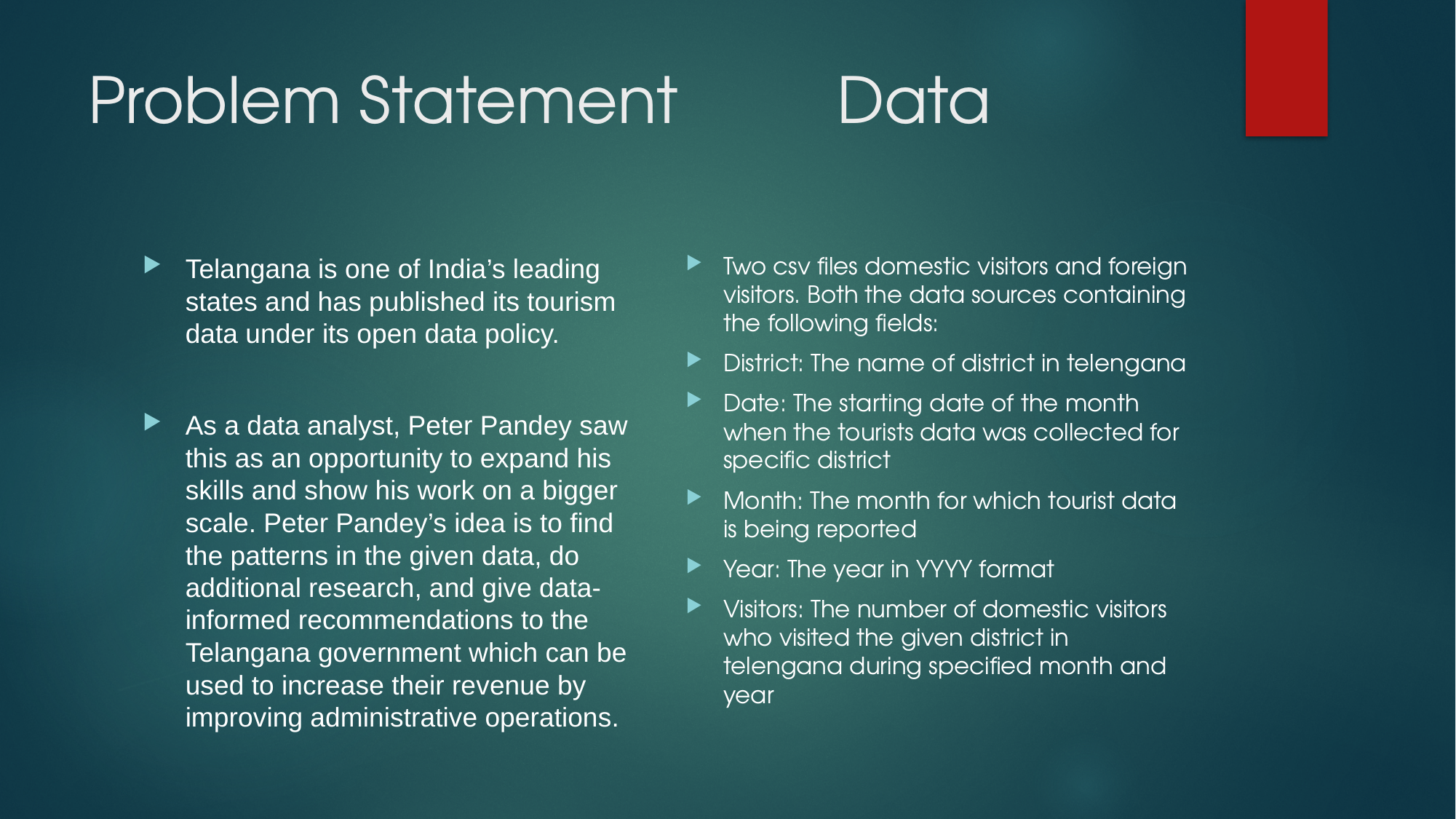

# Problem Statement         Data
Two csv files domestic visitors and foreign visitors. Both the data sources containing the following fields:
District: The name of district in telengana
Date: The starting date of the month when the tourists data was collected for specific district
Month: The month for which tourist data is being reported
Year: The year in YYYY format
Visitors: The number of domestic visitors who visited the given district in telengana during specified month and year
Telangana is one of India’s leading states and has published its tourism data under its open data policy.

As a data analyst, Peter Pandey saw this as an opportunity to expand his skills and show his work on a bigger scale. Peter Pandey’s idea is to find the patterns in the given data, do additional research, and give data-informed recommendations to the Telangana government which can be used to increase their revenue by improving administrative operations.